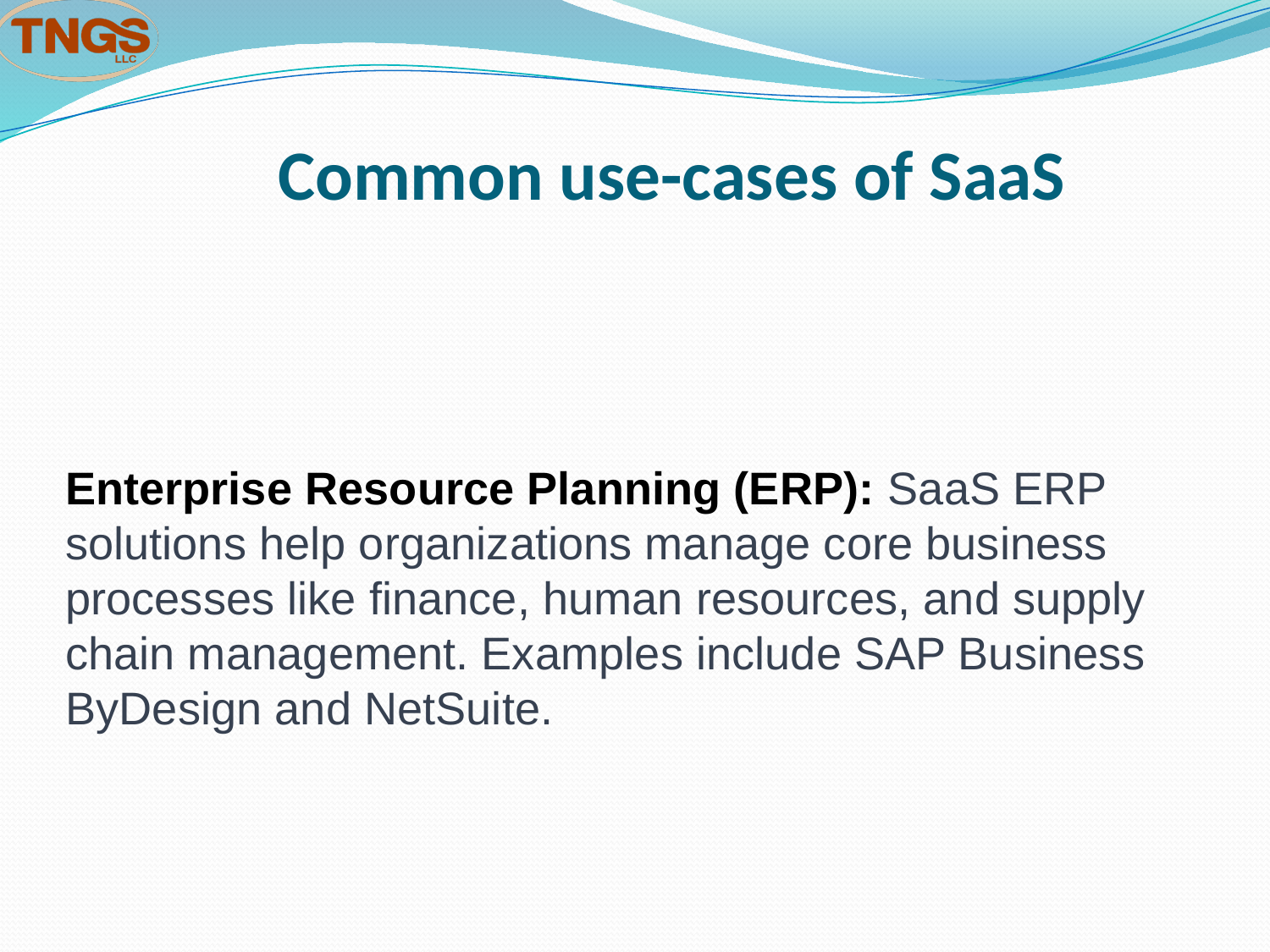

# Common use-cases of SaaS
Enterprise Resource Planning (ERP): SaaS ERP solutions help organizations manage core business processes like finance, human resources, and supply chain management. Examples include SAP Business ByDesign and NetSuite.